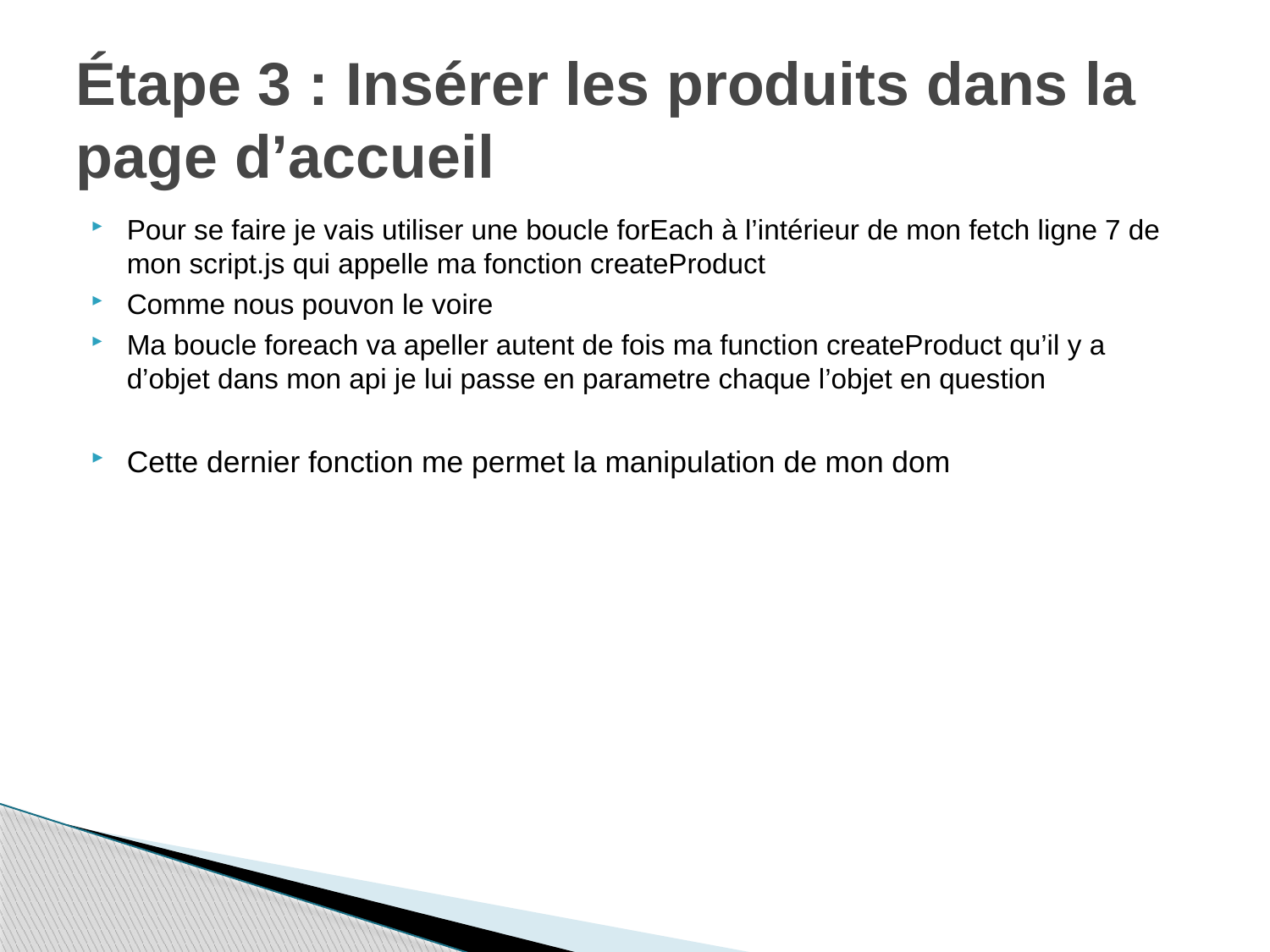

# Étape 3 : Insérer les produits dans la page d’accueil
Pour se faire je vais utiliser une boucle forEach à l’intérieur de mon fetch ligne 7 de mon script.js qui appelle ma fonction createProduct
Comme nous pouvon le voire
Ma boucle foreach va apeller autent de fois ma function createProduct qu’il y a d’objet dans mon api je lui passe en parametre chaque l’objet en question

Cette dernier fonction me permet la manipulation de mon dom